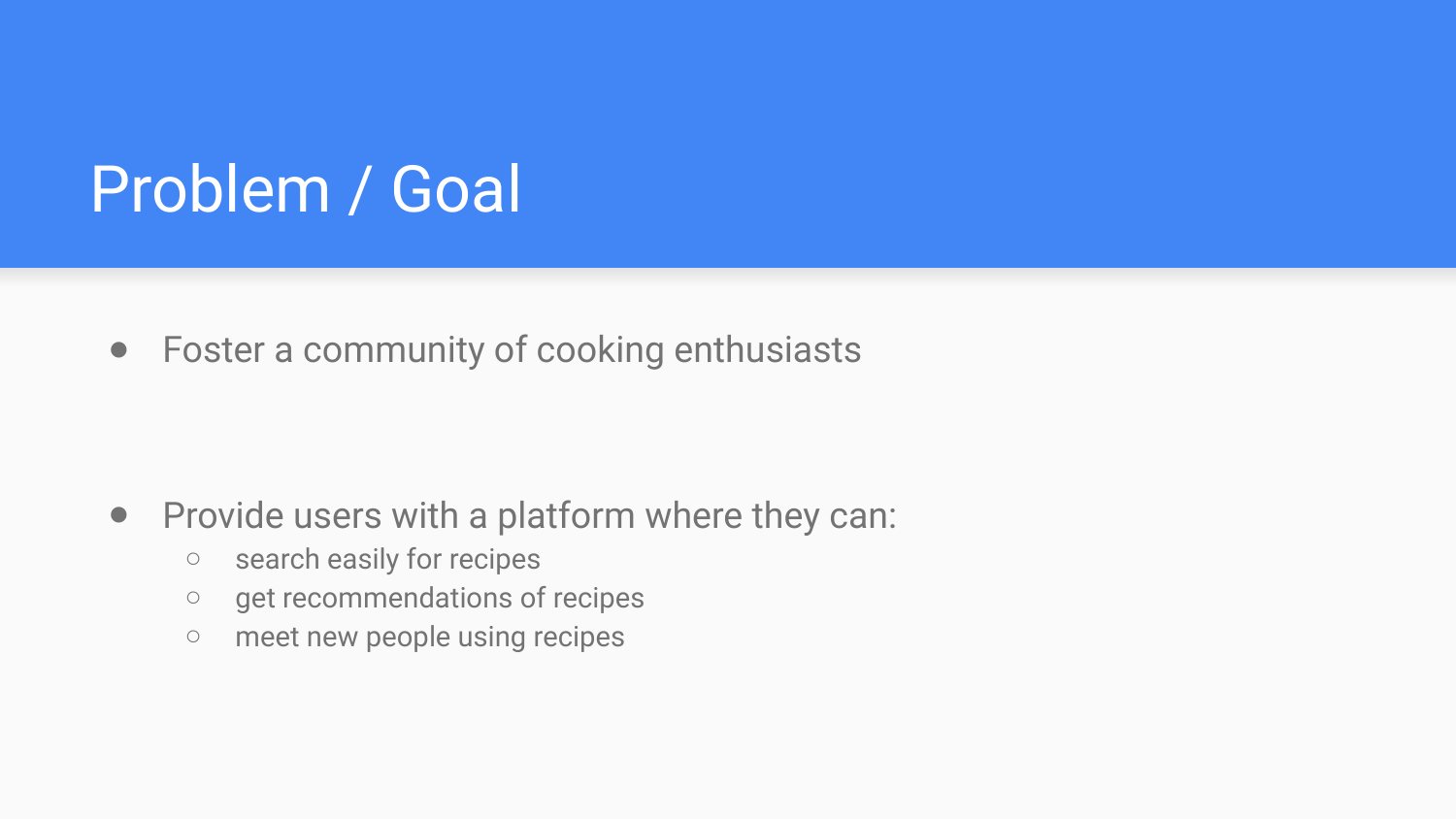

# Problem / Goal
Foster a community of cooking enthusiasts

Provide users with a platform where they can:
search easily for recipes
get recommendations of recipes
meet new people using recipes